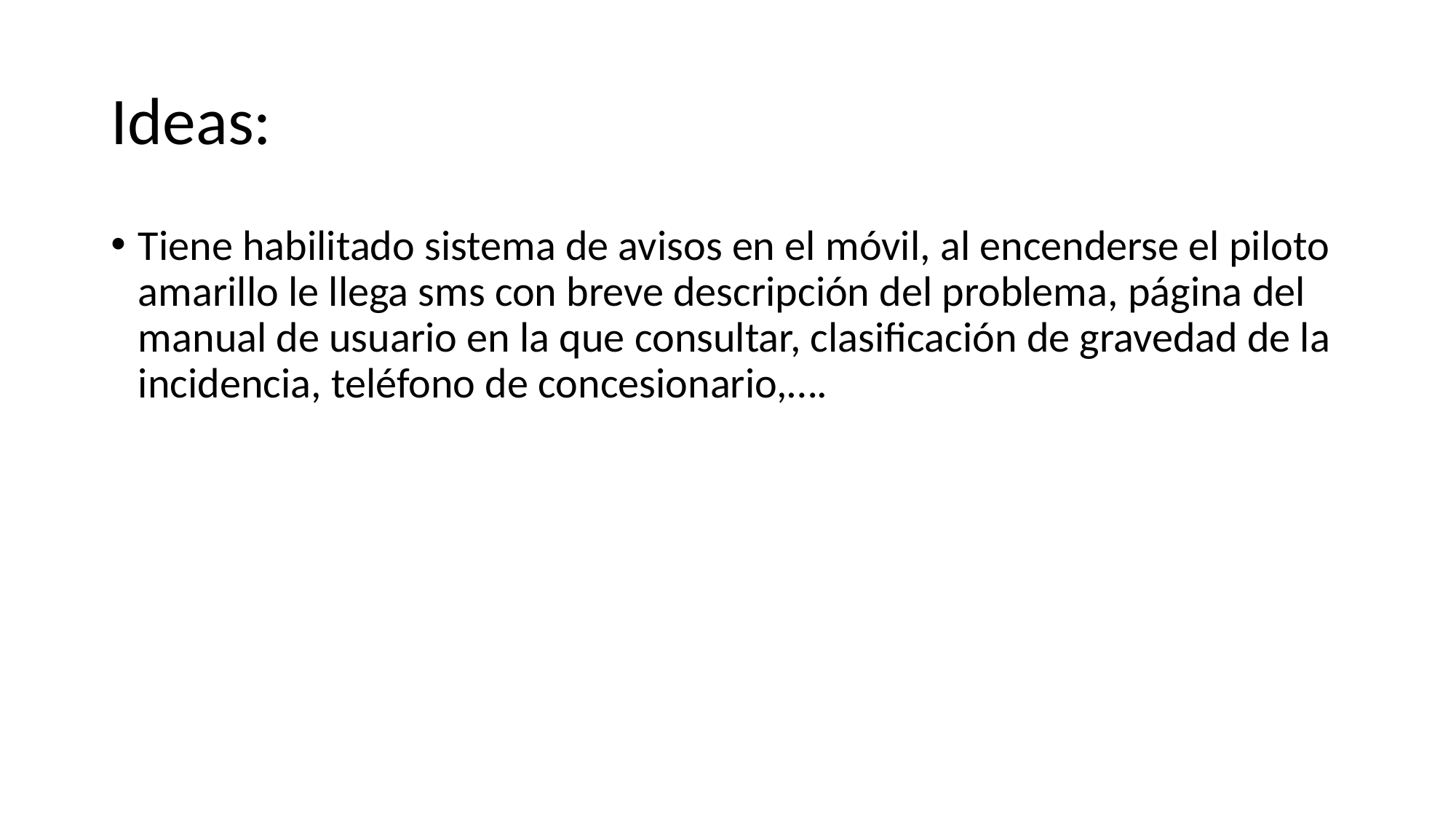

# Ideas:
Tiene habilitado sistema de avisos en el móvil, al encenderse el piloto amarillo le llega sms con breve descripción del problema, página del manual de usuario en la que consultar, clasificación de gravedad de la incidencia, teléfono de concesionario,….